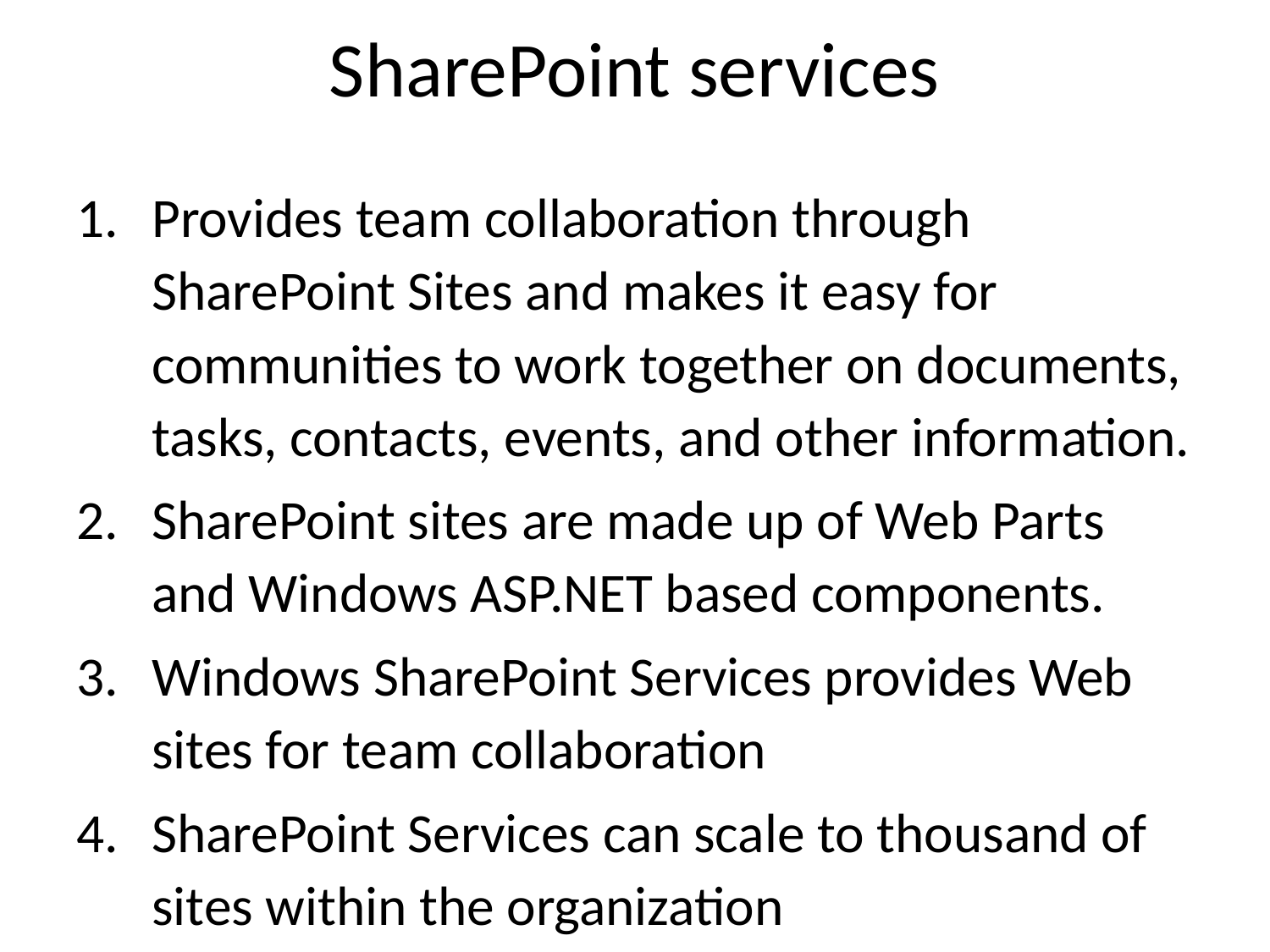

# SharePoint services
Provides team collaboration through SharePoint Sites and makes it easy for communities to work together on documents, tasks, contacts, events, and other information.
SharePoint sites are made up of Web Parts and Windows ASP.NET based components.
Windows SharePoint Services provides Web sites for team collaboration
SharePoint Services can scale to thousand of sites within the organization